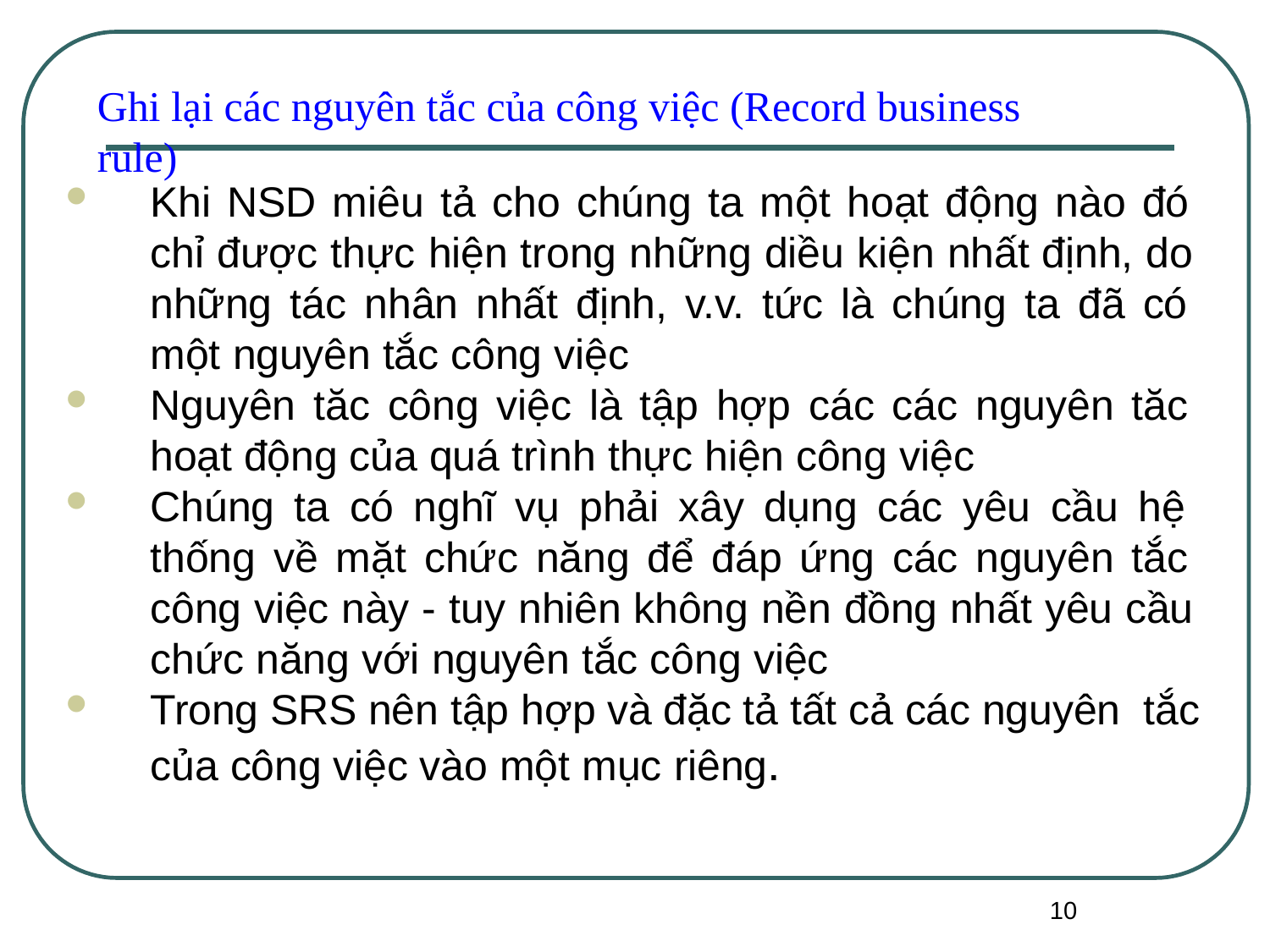

# Ghi lại các nguyên tắc của công việc (Record business rule)
Khi NSD miêu tả cho chúng ta một hoạt động nào đó  chỉ được thực hiện trong những diều kiện nhất định, do  những tác nhân nhất định, v.v. tức là chúng ta đã có  một nguyên tắc công việc
Nguyên tăc công việc là tập hợp các các nguyên tăc  hoạt động của quá trình thực hiện công việc
Chúng ta có nghĩ vụ phải xây dụng các yêu cầu hệ  thống về mặt chức năng để đáp ứng các nguyên tắc  công việc này - tuy nhiên không nền đồng nhất yêu cầu  chức năng với nguyên tắc công việc
Trong SRS nên tập hợp và đặc tả tất cả các nguyên tắc
của công việc vào một mục riêng.
10